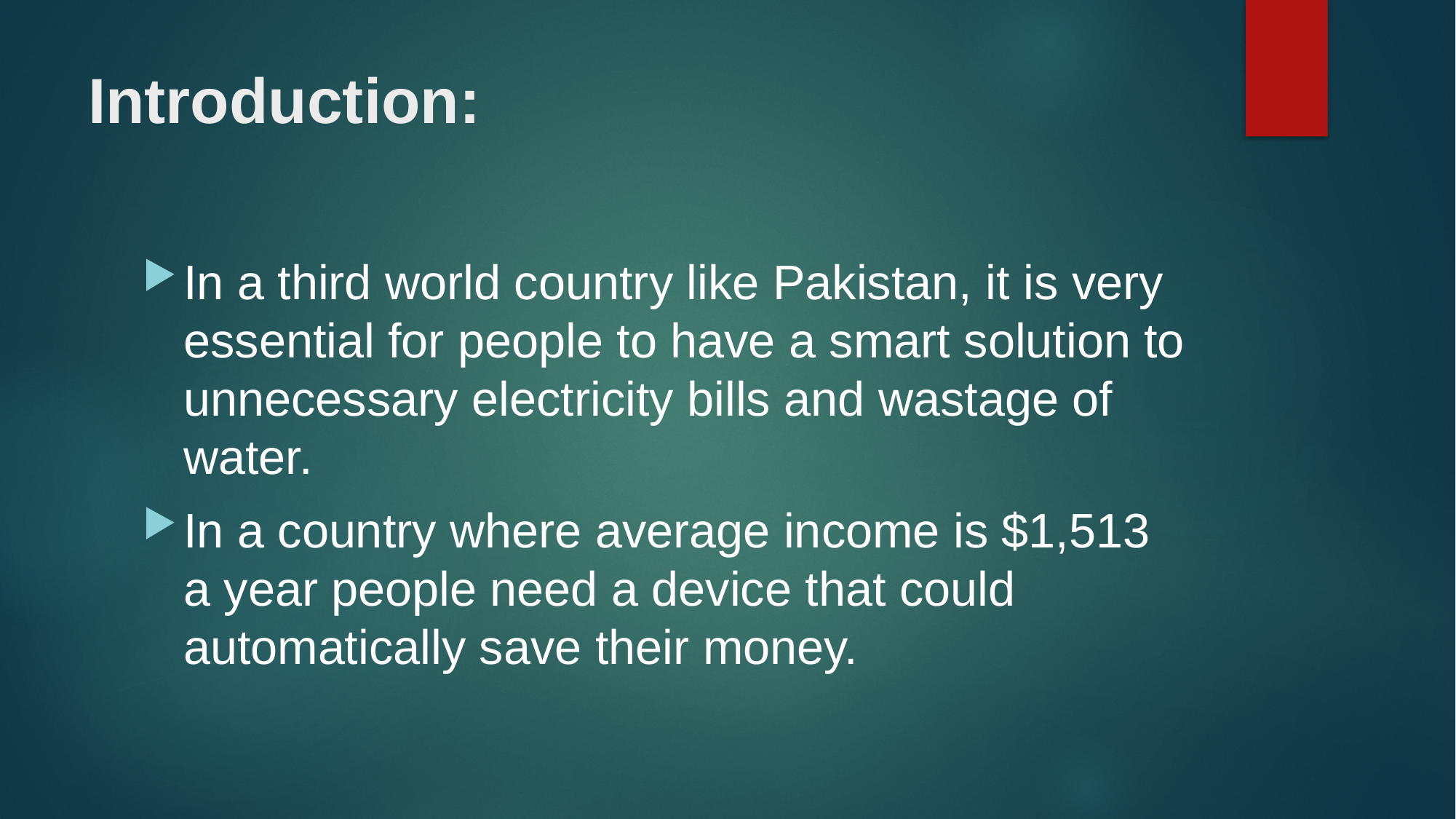

# Introduction:
In a third world country like Pakistan, it is very essential for people to have a smart solution to unnecessary electricity bills and wastage of water.
In a country where average income is $1,513 a year people need a device that could automatically save their money.